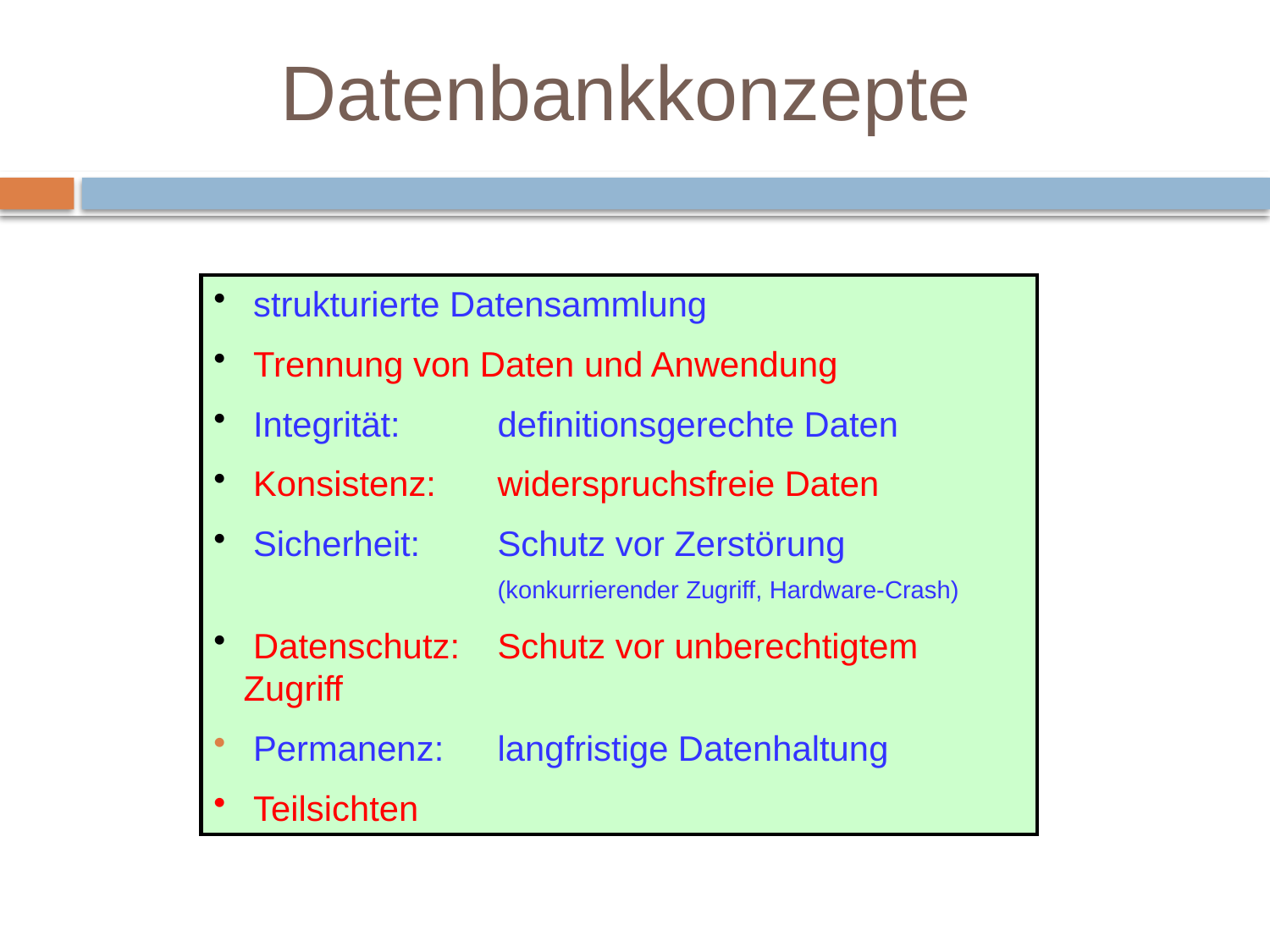

# Datenbankkonzepte
 strukturierte Datensammlung
 Trennung von Daten und Anwendung
 Integrität: 	definitionsgerechte Daten
 Konsistenz:	widerspruchsfreie Daten
 Sicherheit:	Schutz vor Zerstörung
		(konkurrierender Zugriff, Hardware-Crash)
 Datenschutz:	Schutz vor unberechtigtem Zugriff
 Permanenz:	langfristige Datenhaltung
 Teilsichten